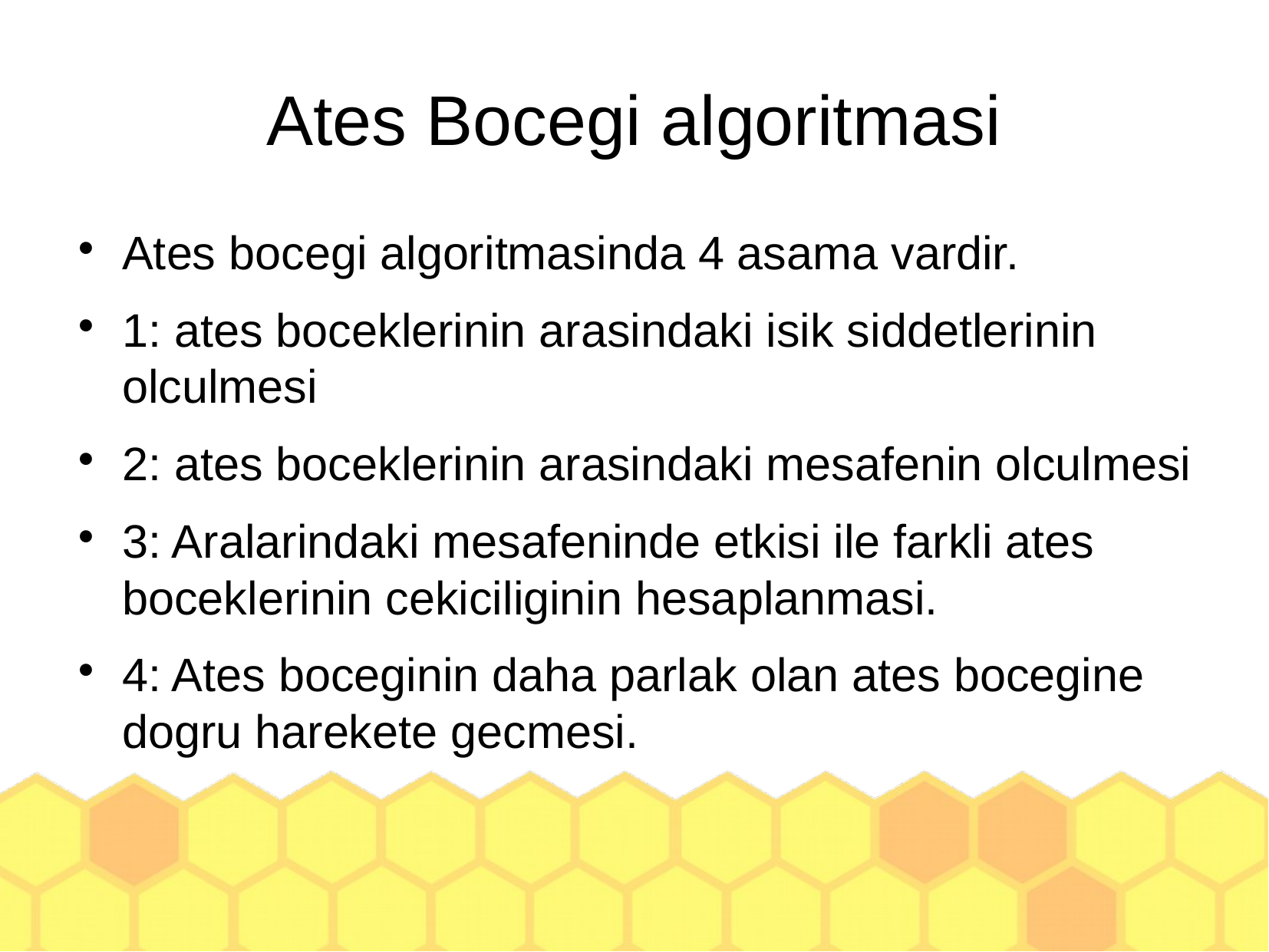

Ates Bocegi algoritmasi
Ates bocegi algoritmasinda 4 asama vardir.
1: ates boceklerinin arasindaki isik siddetlerinin olculmesi
2: ates boceklerinin arasindaki mesafenin olculmesi
3: Aralarindaki mesafeninde etkisi ile farkli ates boceklerinin cekiciliginin hesaplanmasi.
4: Ates boceginin daha parlak olan ates bocegine dogru harekete gecmesi.